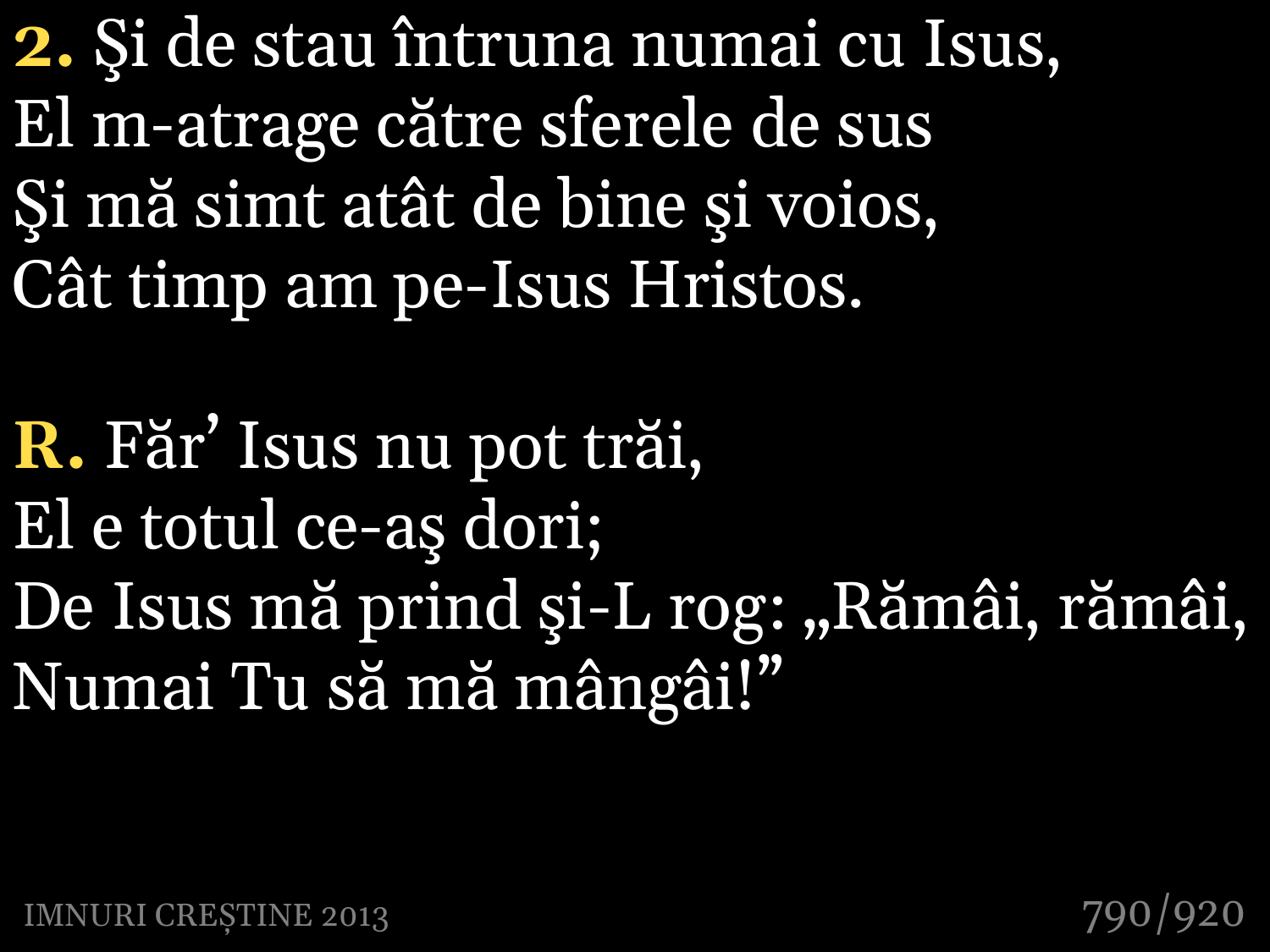

2. Şi de stau întruna numai cu Isus,
El m-atrage către sferele de sus
Şi mă simt atât de bine şi voios,
Cât timp am pe-Isus Hristos.

R. Făr’ Isus nu pot trăi,
El e totul ce-aş dori;
De Isus mă prind şi-L rog: „Rămâi, rămâi,
Numai Tu să mă mângâi!”
790/920
IMNURI CREȘTINE 2013